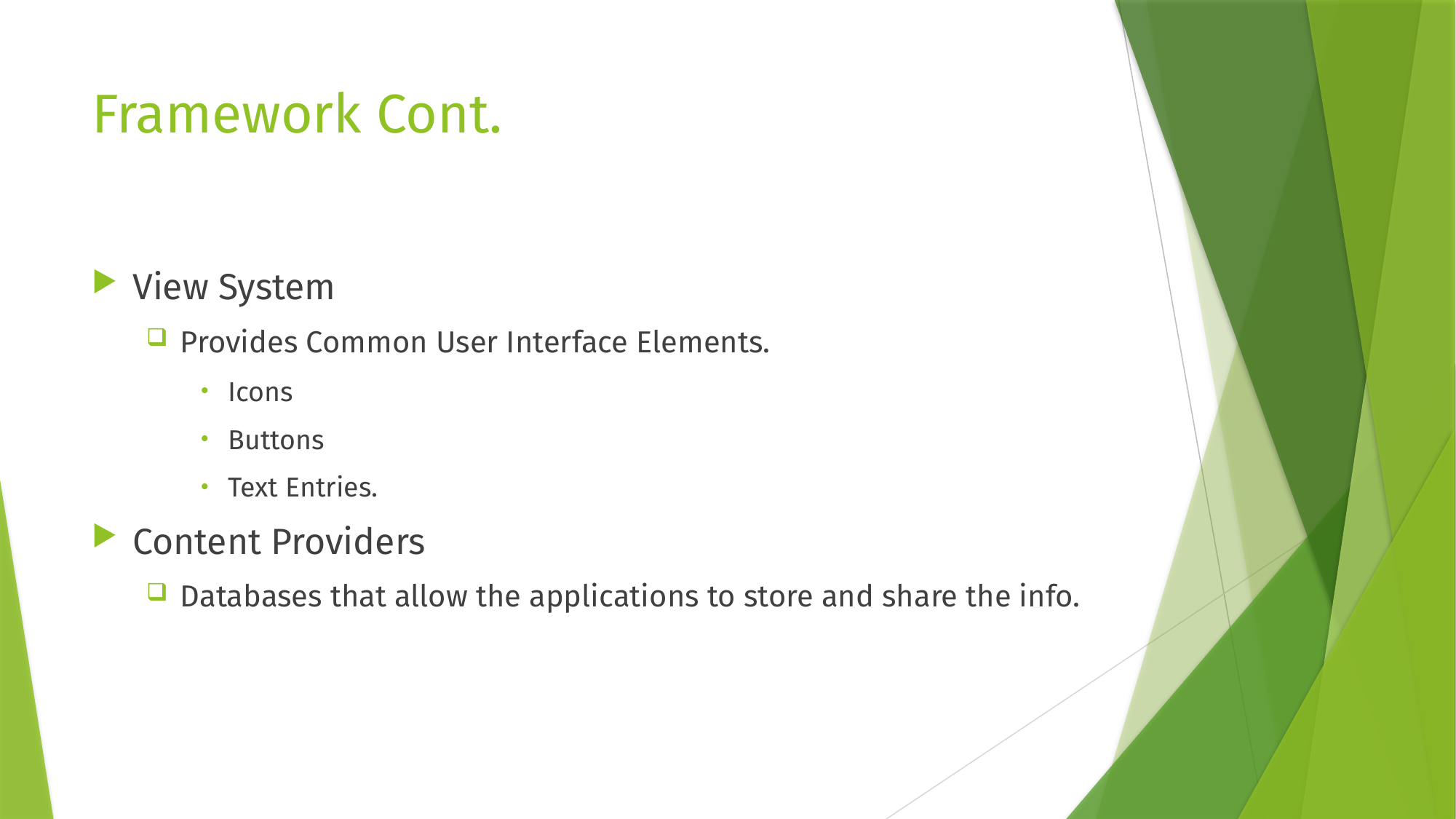

# Framework Cont.
View System
Provides Common User Interface Elements.
Icons
Buttons
Text Entries.
Content Providers
Databases that allow the applications to store and share the info.